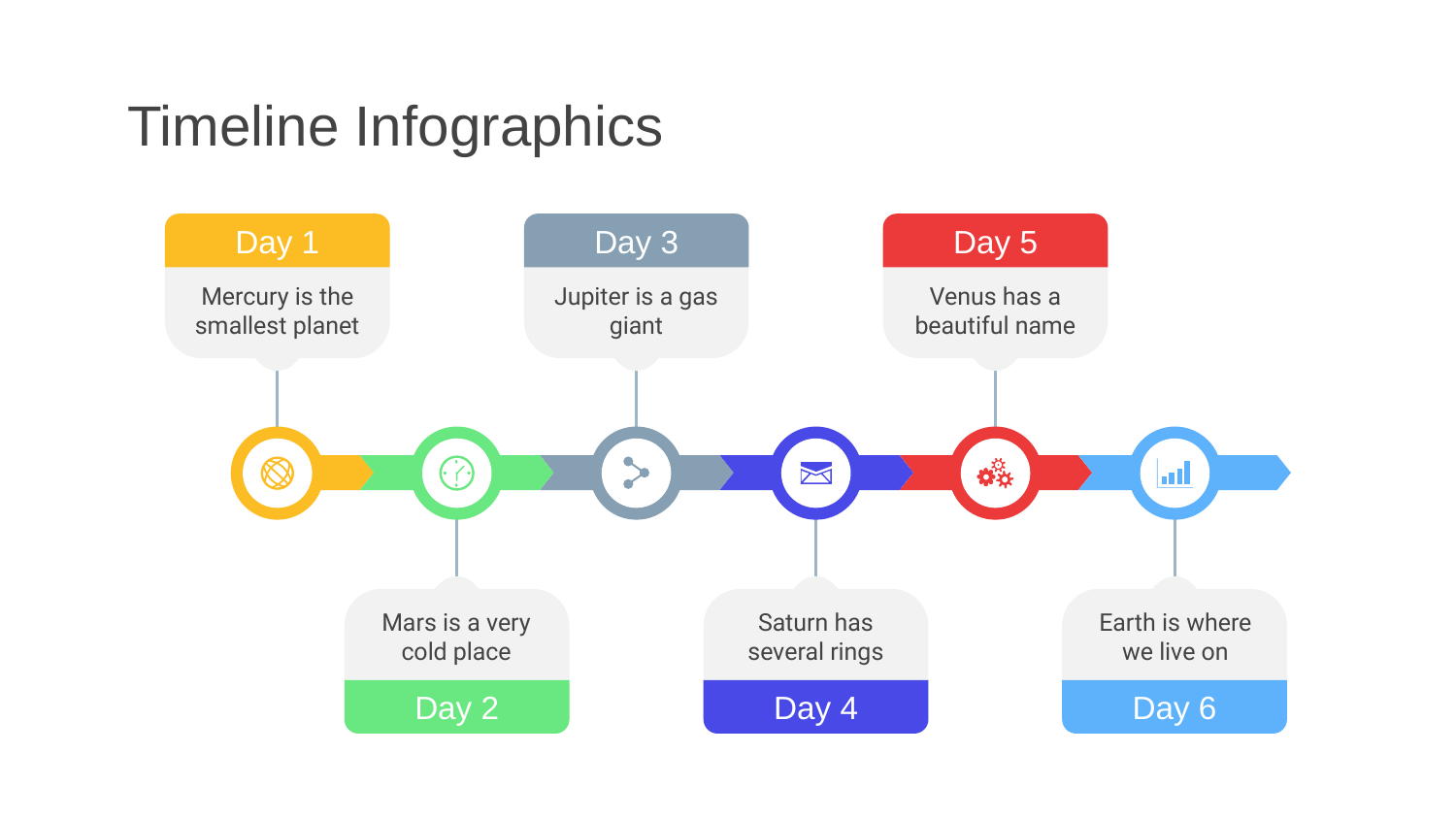

# Timeline Infographics

Day 1
Mercury is the smallest planet

Day 3
Jupiter is a gas giant

Day 5
Venus has a beautiful name

Mars is a very cold place
Day 2

Saturn has several rings
Day 4

Earth is where we live on
Day 6